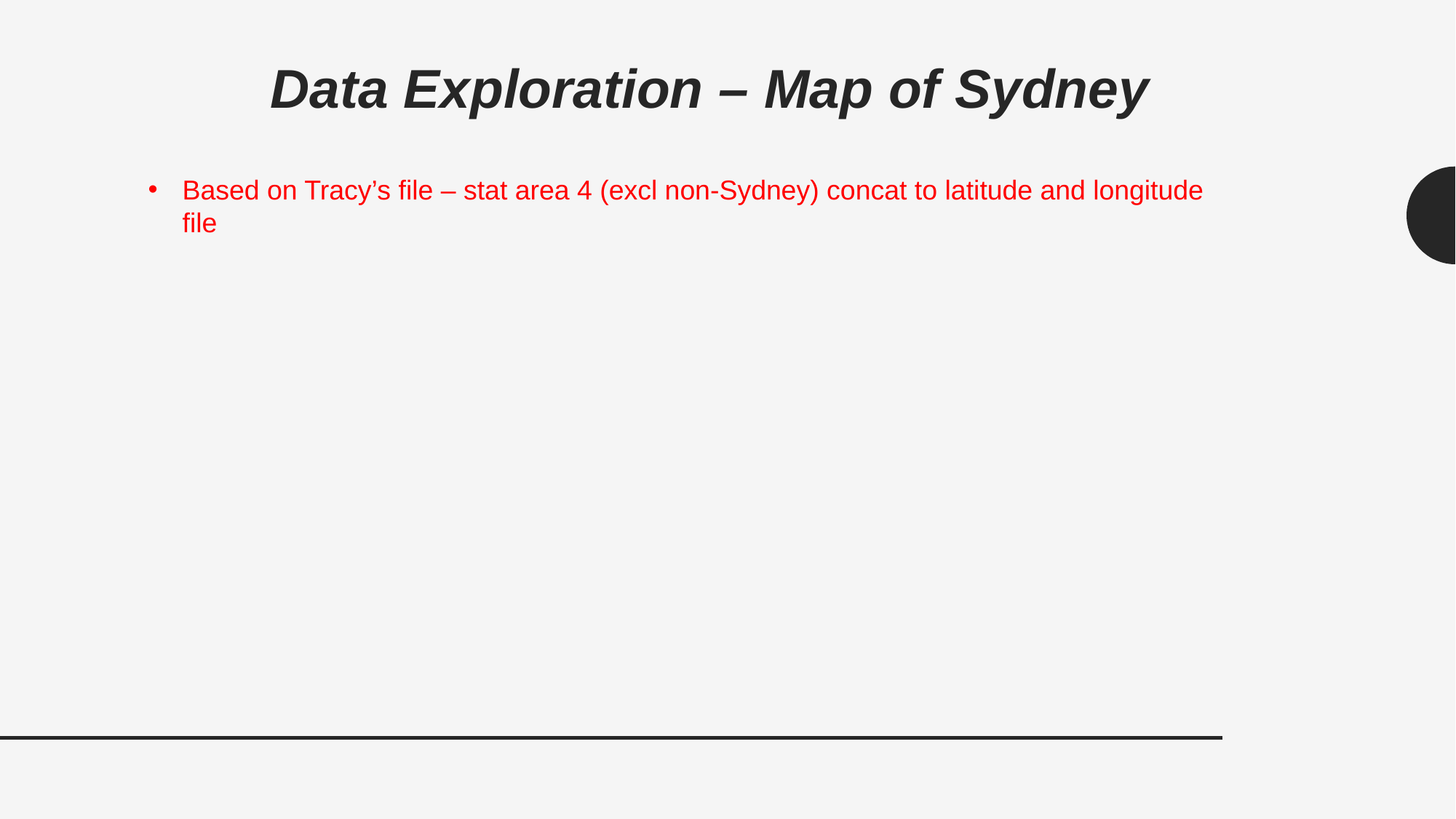

Data Exploration – Map of Sydney
Based on Tracy’s file – stat area 4 (excl non-Sydney) concat to latitude and longitude file